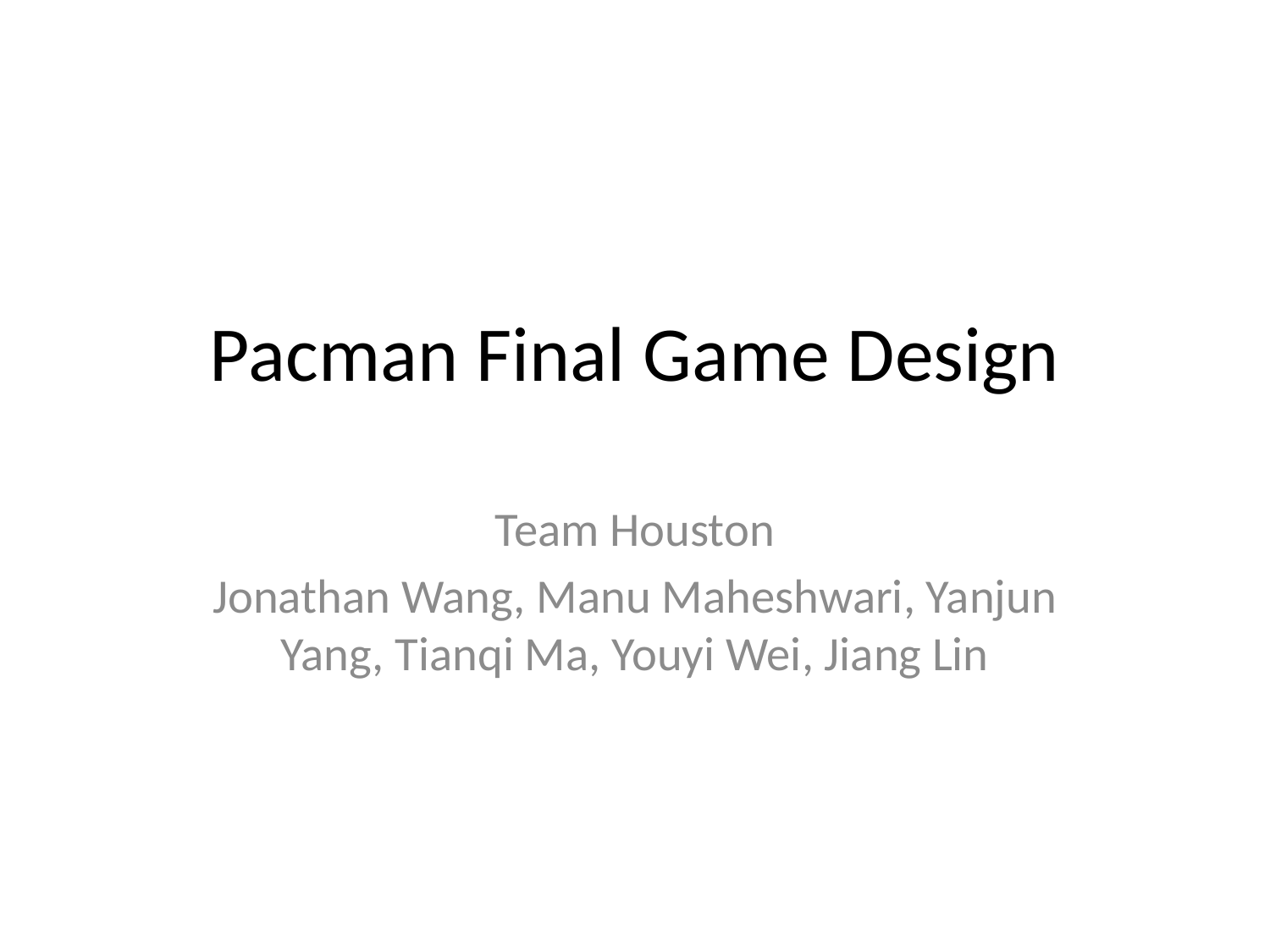

# Pacman Final Game Design
Team Houston
Jonathan Wang, Manu Maheshwari, Yanjun Yang, Tianqi Ma, Youyi Wei, Jiang Lin